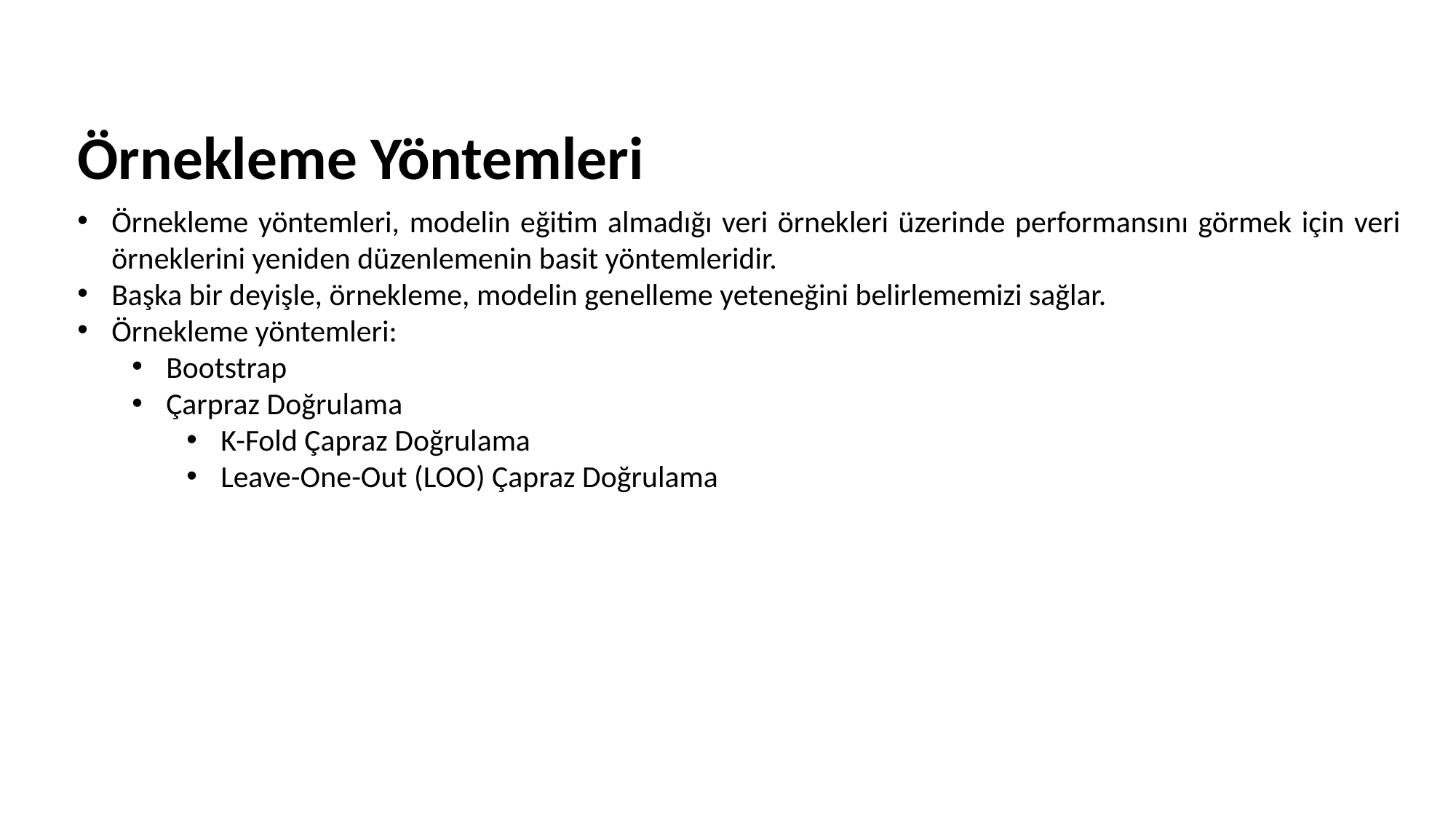

# Örnekleme Yöntemleri

Örnekleme yöntemleri, modelin eğitim almadığı veri örnekleri üzerinde performansını görmek için veri örneklerini yeniden düzenlemenin basit yöntemleridir.
Başka bir deyişle, örnekleme, modelin genelleme yeteneğini belirlememizi sağlar.
Örnekleme yöntemleri:
Bootstrap
Çarpraz Doğrulama
K-Fold Çapraz Doğrulama
Leave-One-Out (LOO) Çapraz Doğrulama